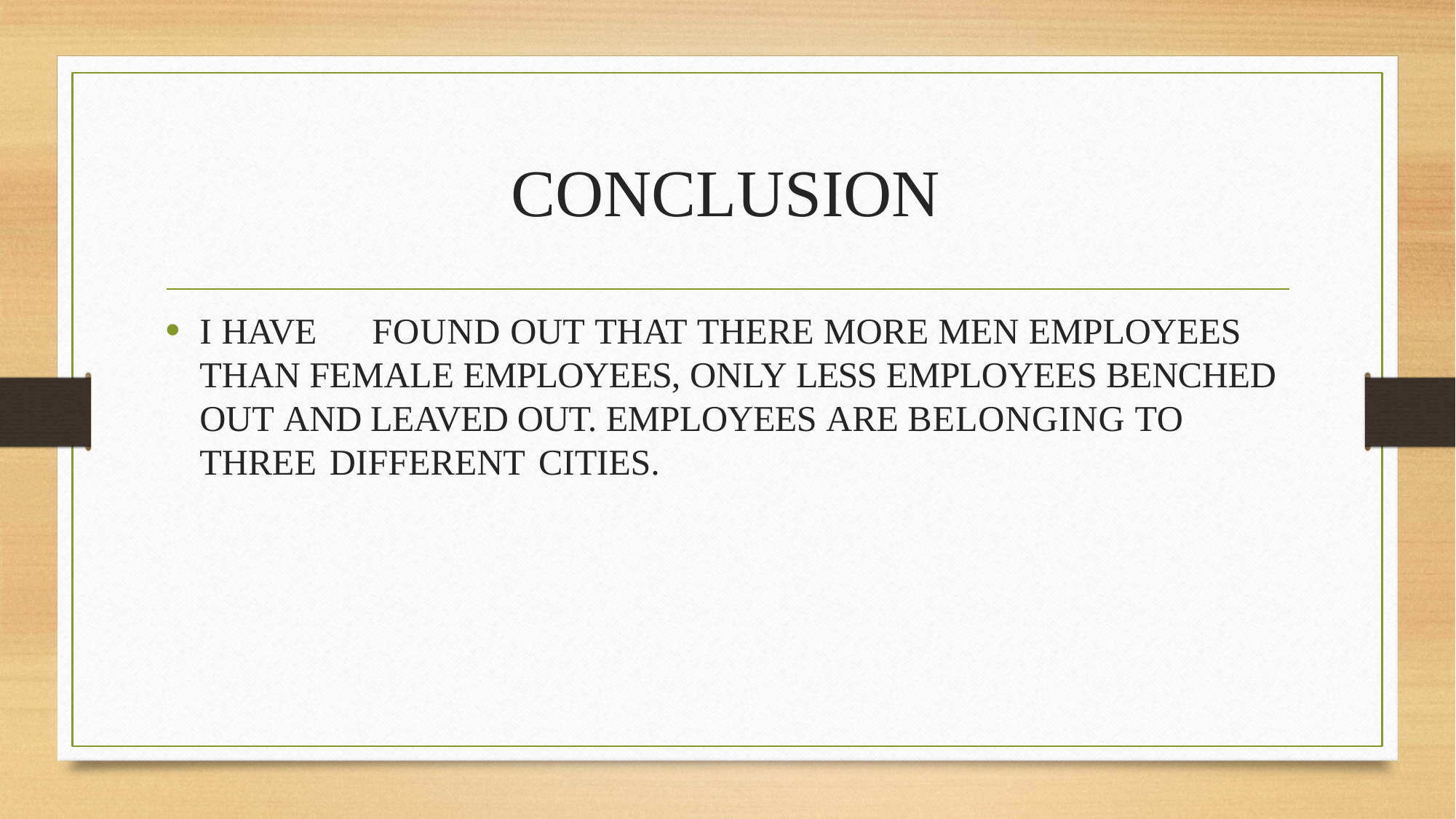

# CONCLUSION
I HAVE	FOUND OUT THAT THERE MORE MEN EMPLOYEES THAN FEMALE EMPLOYEES, ONLY LESS EMPLOYEES BENCHED OUT AND LEAVED OUT. EMPLOYEES ARE BELONGING TO THREE DIFFERENT CITIES.